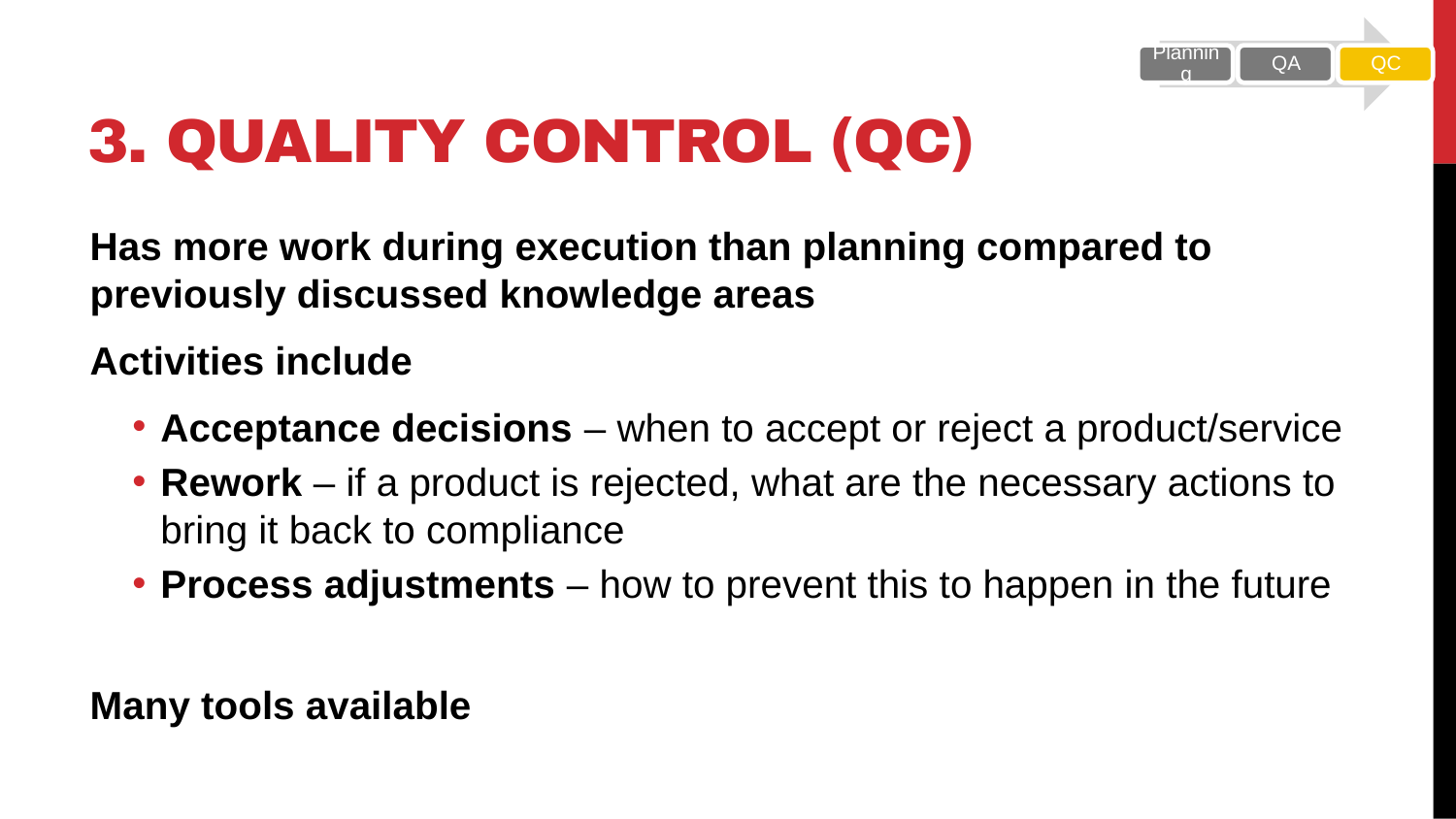

Planning
QA
QC
# 3. Quality Control (QC)
Has more work during execution than planning compared to previously discussed knowledge areas
Activities include
Acceptance decisions – when to accept or reject a product/service
Rework – if a product is rejected, what are the necessary actions to bring it back to compliance
Process adjustments – how to prevent this to happen in the future

Many tools available